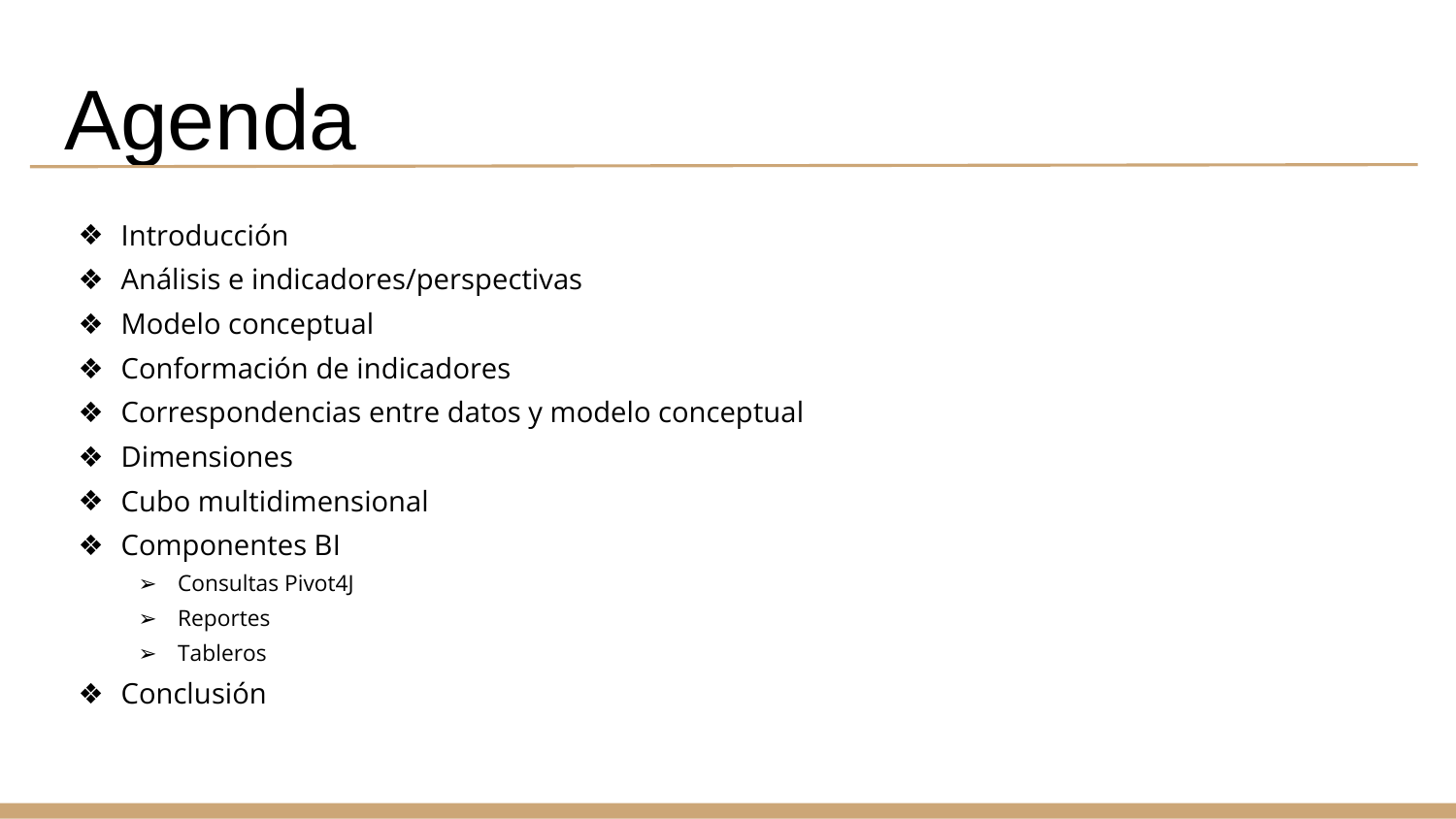

# Agenda
Introducción
Análisis e indicadores/perspectivas
Modelo conceptual
Conformación de indicadores
Correspondencias entre datos y modelo conceptual
Dimensiones
Cubo multidimensional
Componentes BI
Consultas Pivot4J
Reportes
Tableros
Conclusión